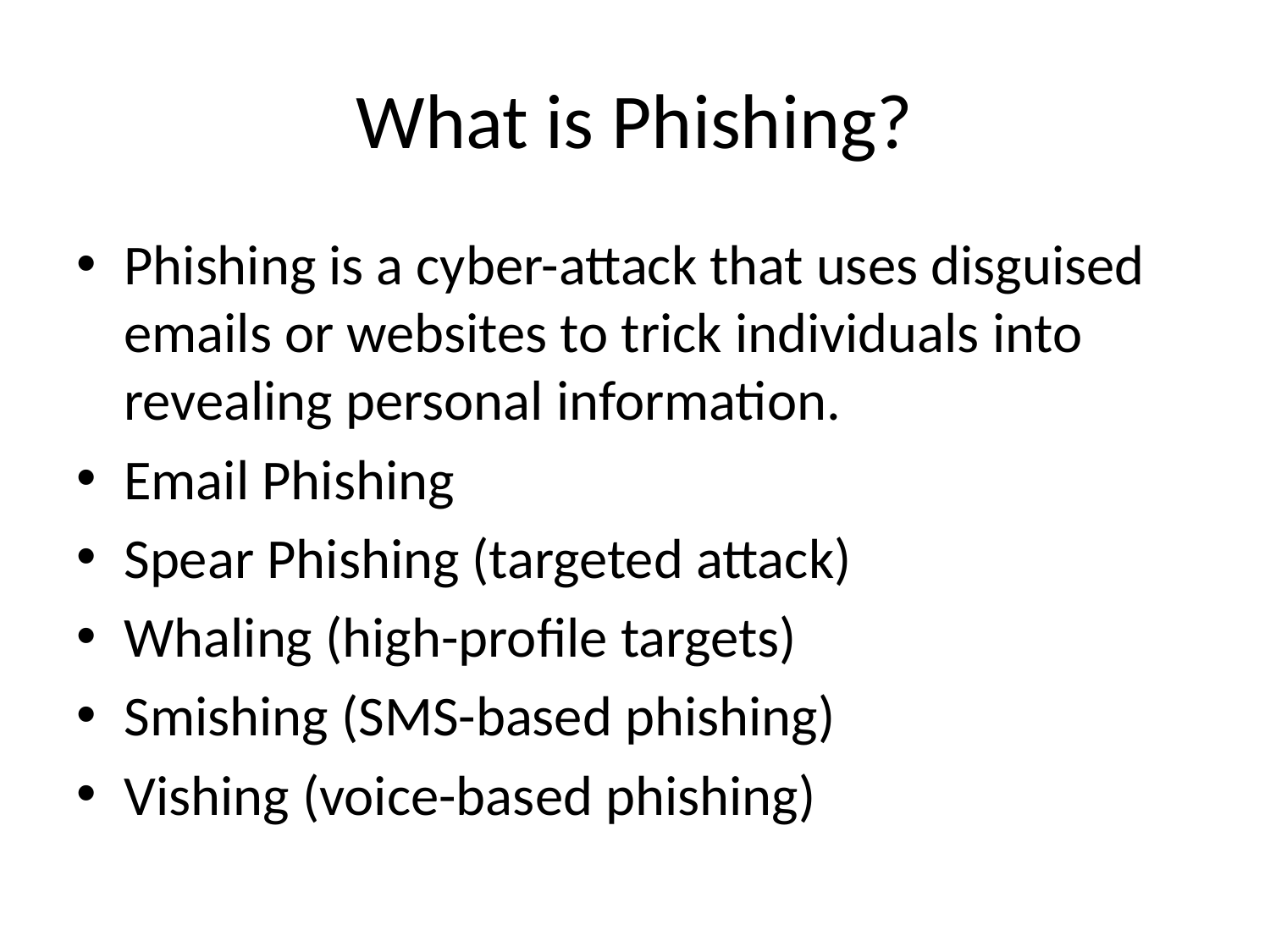

# What is Phishing?
Phishing is a cyber-attack that uses disguised emails or websites to trick individuals into revealing personal information.
Email Phishing
Spear Phishing (targeted attack)
Whaling (high-profile targets)
Smishing (SMS-based phishing)
Vishing (voice-based phishing)